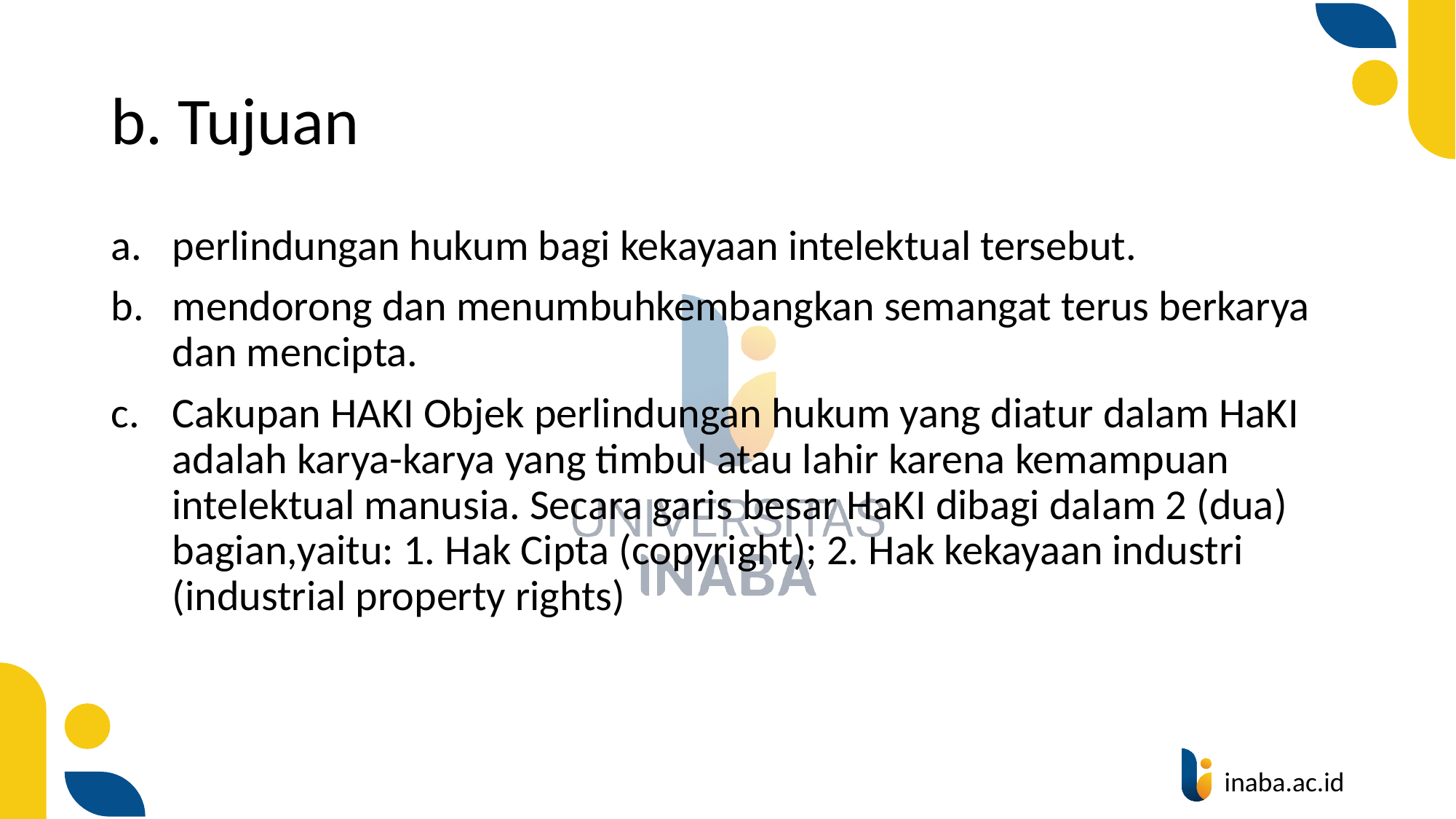

# b. Tujuan
perlindungan hukum bagi kekayaan intelektual tersebut.
mendorong dan menumbuhkembangkan semangat terus berkarya dan mencipta.
Cakupan HAKI Objek perlindungan hukum yang diatur dalam HaKI adalah karya-karya yang timbul atau lahir karena kemampuan intelektual manusia. Secara garis besar HaKI dibagi dalam 2 (dua) bagian,yaitu: 1. Hak Cipta (copyright); 2. Hak kekayaan industri (industrial property rights)